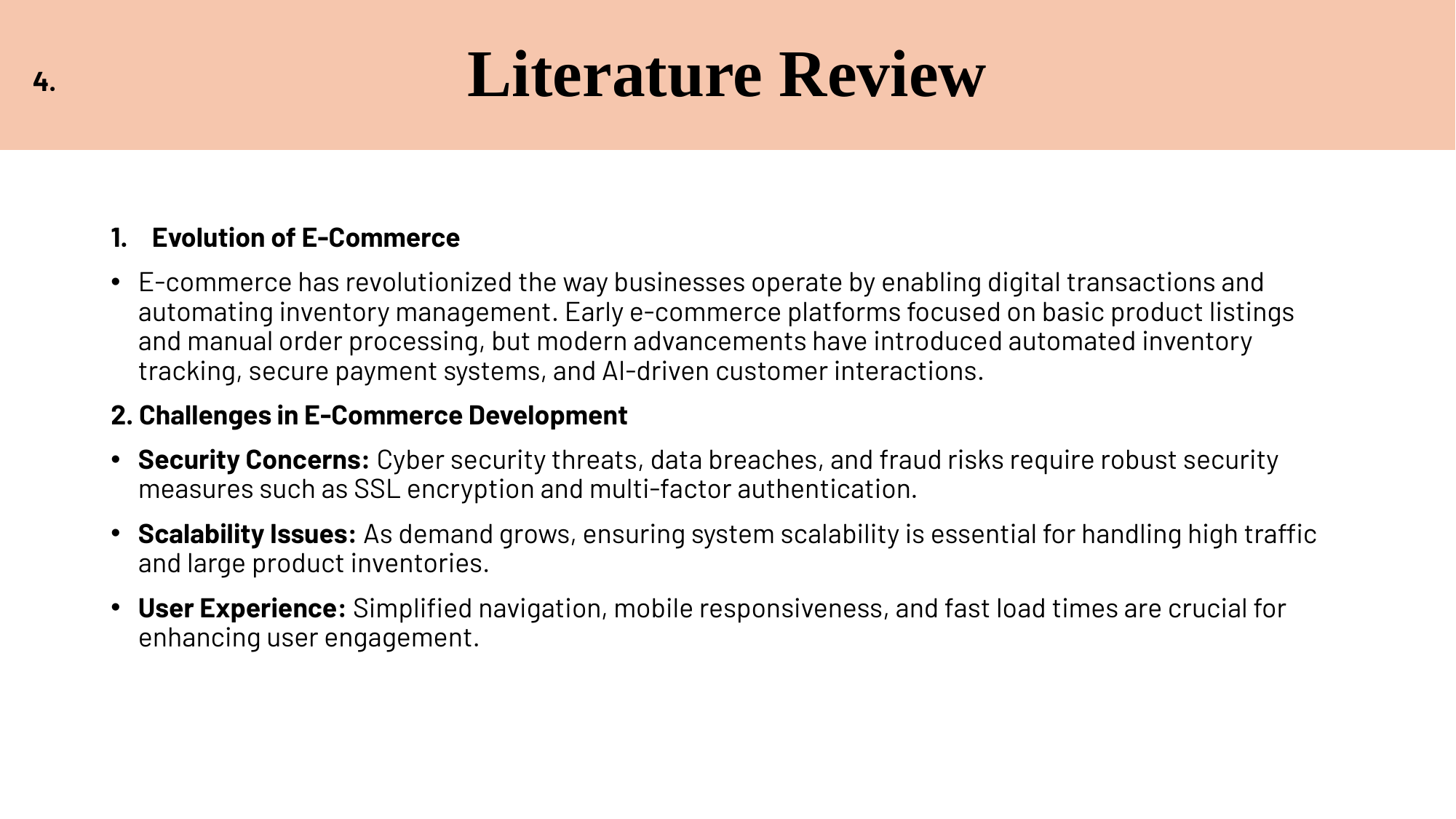

# Literature Review
4.
Evolution of E-Commerce
E-commerce has revolutionized the way businesses operate by enabling digital transactions and automating inventory management. Early e-commerce platforms focused on basic product listings and manual order processing, but modern advancements have introduced automated inventory tracking, secure payment systems, and AI-driven customer interactions.
2. Challenges in E-Commerce Development
Security Concerns: Cyber security threats, data breaches, and fraud risks require robust security measures such as SSL encryption and multi-factor authentication.
Scalability Issues: As demand grows, ensuring system scalability is essential for handling high traffic and large product inventories.
User Experience: Simplified navigation, mobile responsiveness, and fast load times are crucial for enhancing user engagement.